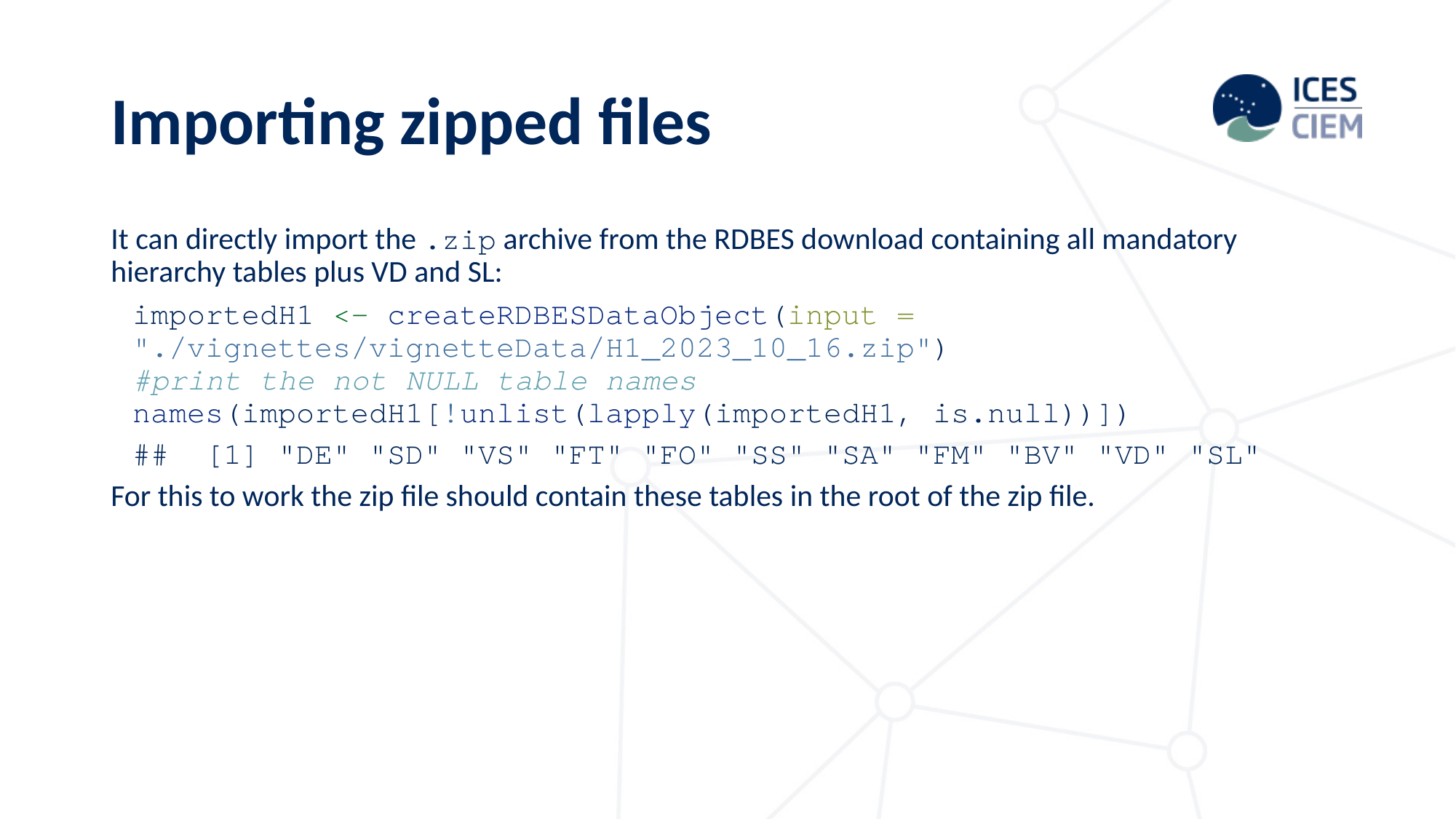

# Importing zipped files
It can directly import the .zip archive from the RDBES download containing all mandatory hierarchy tables plus VD and SL:
importedH1 <- createRDBESDataObject(input = "./vignettes/vignetteData/H1_2023_10_16.zip")
#print the not NULL table names
names(importedH1[!unlist(lapply(importedH1, is.null))])
##  [1] "DE" "SD" "VS" "FT" "FO" "SS" "SA" "FM" "BV" "VD" "SL"
For this to work the zip file should contain these tables in the root of the zip file.